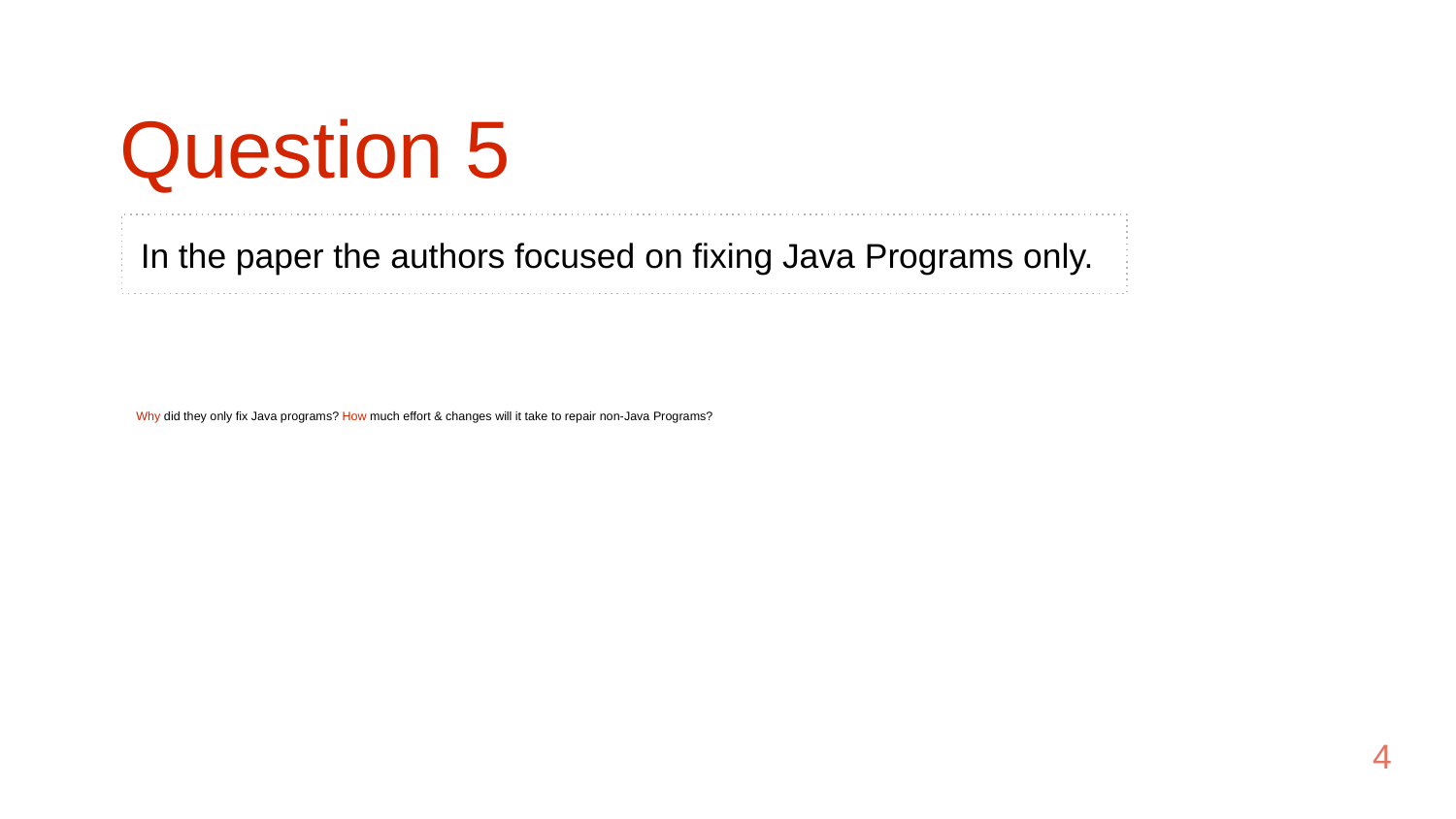

# Question 5
In the paper the authors focused on fixing Java Programs only.
Why did they only fix Java programs? How much effort & changes will it take to repair non-Java Programs?

4